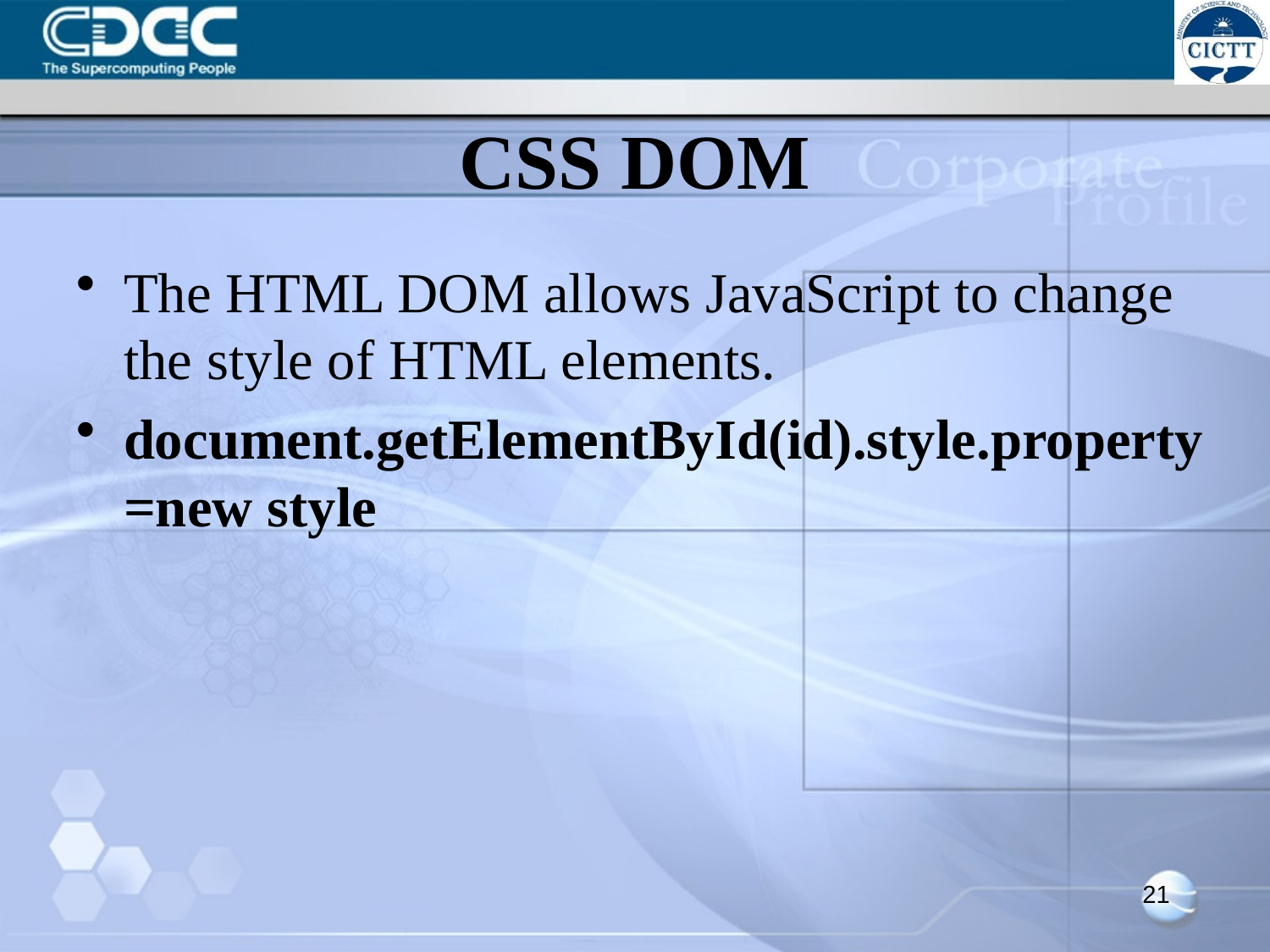

# CSS DOM
The HTML DOM allows JavaScript to change the style of HTML elements.
document.getElementById(id).style.property=new style